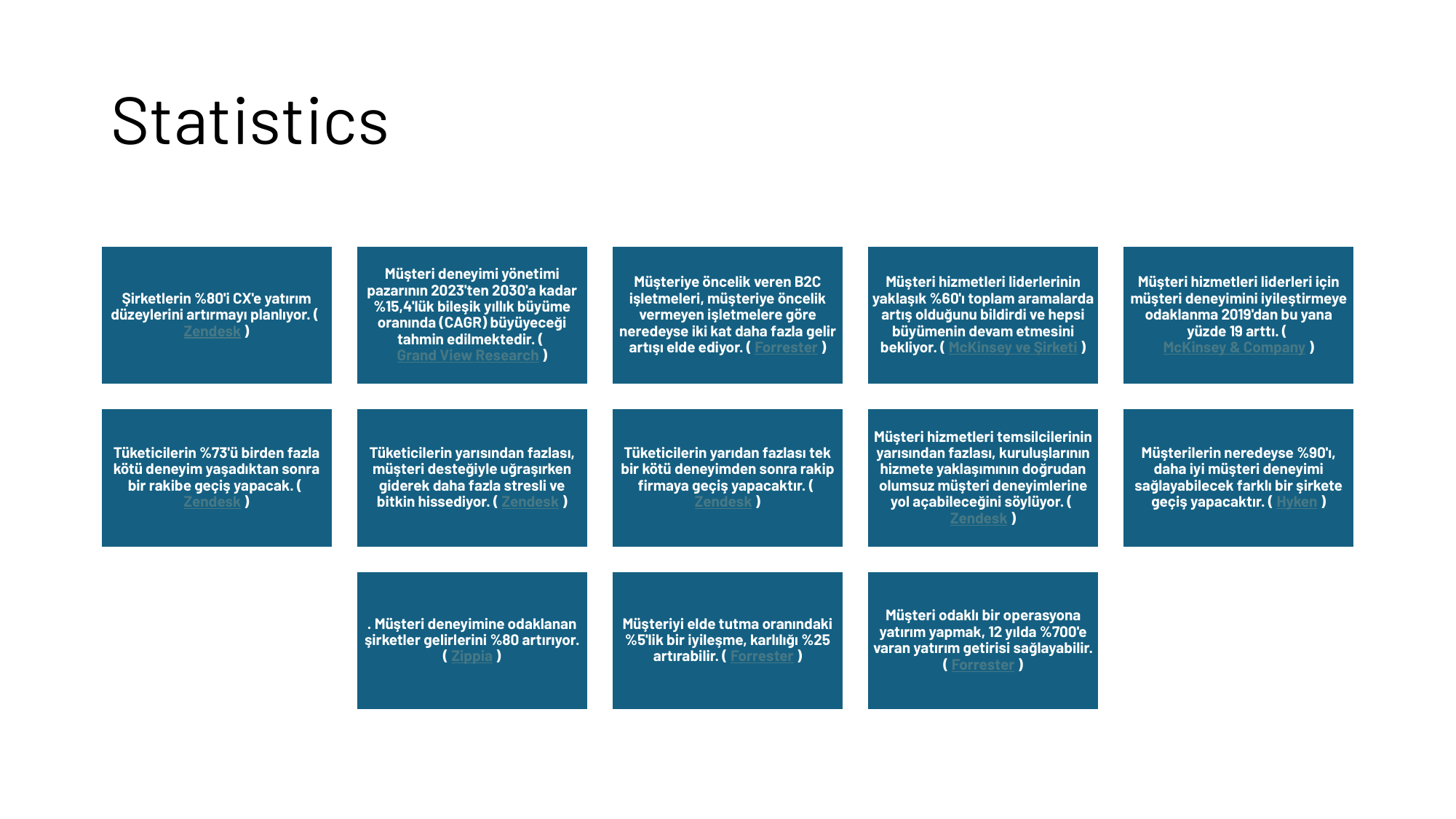

# Statistics
Şirketlerin %80'i CX'e yatırım düzeylerini artırmayı planlıyor. ( Zendesk )
Müşteri deneyimi yönetimi pazarının 2023'ten 2030'a kadar %15,4'lük bileşik yıllık büyüme oranında (CAGR) büyüyeceği tahmin edilmektedir. ( Grand View Research )
Müşteriye öncelik veren B2C işletmeleri, müşteriye öncelik vermeyen işletmelere göre neredeyse iki kat daha fazla gelir artışı elde ediyor. ( Forrester )
Müşteri hizmetleri liderlerinin yaklaşık %60'ı toplam aramalarda artış olduğunu bildirdi ve hepsi büyümenin devam etmesini bekliyor. ( McKinsey ve Şirketi )
Müşteri hizmetleri liderleri için müşteri deneyimini iyileştirmeye odaklanma 2019'dan bu yana yüzde 19 arttı. ( McKinsey & Company )
Tüketicilerin %73'ü birden fazla kötü deneyim yaşadıktan sonra bir rakibe geçiş yapacak. ( Zendesk )
Tüketicilerin yarısından fazlası, müşteri desteğiyle uğraşırken giderek daha fazla stresli ve bitkin hissediyor. ( Zendesk )
Tüketicilerin yarıdan fazlası tek bir kötü deneyimden sonra rakip firmaya geçiş yapacaktır. ( Zendesk )
Müşteri hizmetleri temsilcilerinin yarısından fazlası, kuruluşlarının hizmete yaklaşımının doğrudan olumsuz müşteri deneyimlerine yol açabileceğini söylüyor. ( Zendesk )
Müşterilerin neredeyse %90'ı, daha iyi müşteri deneyimi sağlayabilecek farklı bir şirkete geçiş yapacaktır. ( Hyken )
. Müşteri deneyimine odaklanan şirketler gelirlerini %80 artırıyor. ( Zippia )
Müşteriyi elde tutma oranındaki %5'lik bir iyileşme, karlılığı %25 artırabilir. ( Forrester )
Müşteri odaklı bir operasyona yatırım yapmak, 12 yılda %700'e varan yatırım getirisi sağlayabilir. ( Forrester )